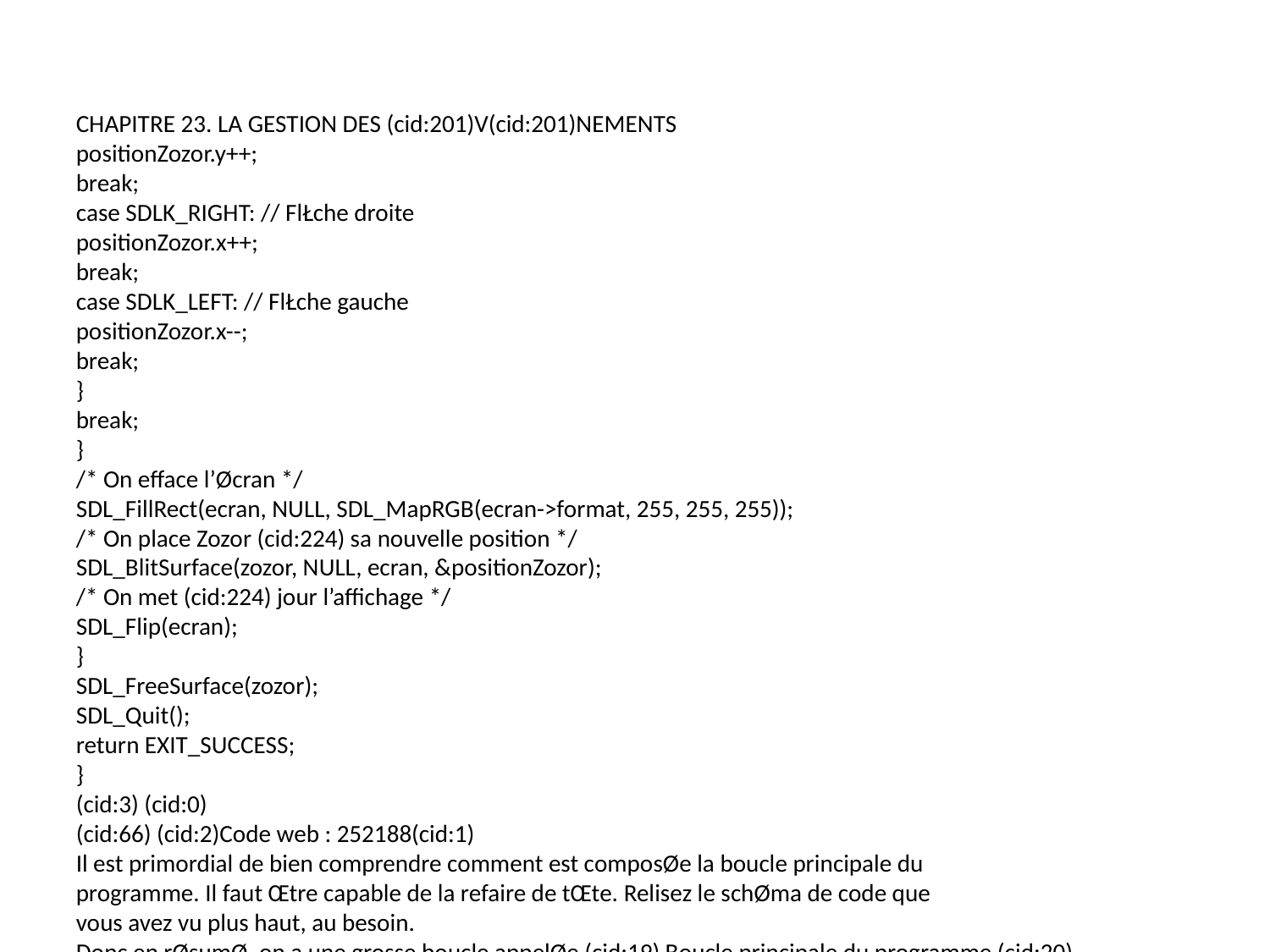

CHAPITRE 23. LA GESTION DES (cid:201)V(cid:201)NEMENTS
positionZozor.y++;
break;
case SDLK_RIGHT: // FlŁche droite
positionZozor.x++;
break;
case SDLK_LEFT: // FlŁche gauche
positionZozor.x--;
break;
}
break;
}
/* On efface l’Øcran */
SDL_FillRect(ecran, NULL, SDL_MapRGB(ecran->format, 255, 255, 255));
/* On place Zozor (cid:224) sa nouvelle position */
SDL_BlitSurface(zozor, NULL, ecran, &positionZozor);
/* On met (cid:224) jour l’affichage */
SDL_Flip(ecran);
}
SDL_FreeSurface(zozor);
SDL_Quit();
return EXIT_SUCCESS;
}
(cid:3) (cid:0)
(cid:66) (cid:2)Code web : 252188(cid:1)
Il est primordial de bien comprendre comment est composØe la boucle principale du
programme. Il faut Œtre capable de la refaire de tŒte. Relisez le schØma de code que
vous avez vu plus haut, au besoin.
Donc en rØsumØ, on a une grosse boucle appelØe (cid:19) Boucle principale du programme (cid:20).
Ellenes’arrŒteraquesionledemandeenmettantleboolØencontinuer(cid:224)0.Danscette
boucle,onrØcupŁred’abordunØvØnement(cid:224)traiter.OnfaitunswitchpourdØterminer
de quel type d’ØvØnement il s’agit. En fonction de l’ØvØnement, on e(cid:27)ectue di(cid:27)Ørentes
actions. Ici, je mets (cid:224) jour les coordonnØes de Zozor pour donner l’impression qu’on le
dØplace.
Ensuite, aprŁs le switch vous devez mettre (cid:224) jour votre Øcran comme suit.
1. PremiŁrement, vous e(cid:27)acez l’Øcran via un SDL_FillRect (de la couleur de fond
que vous voulez).
2. Ensuite, vous blittez vos surfaces sur l’Øcran. Ici, je n’ai eu besoin de blitter que
Zozor car il n’y a que lui. Vous noterez, et c’est trŁs important, que je blitte
Zozor (cid:224) positionZozor! C’est l(cid:224) que la di(cid:27)Ørence se fait : si j’ai mis (cid:224) jour
positionZozorauparavant,alorsZozorappara(cid:238)tra(cid:224)unautreendroitetonaura
l’impression qu’on l’a dØplacØ!
3. En(cid:28)n, toute derniŁre chose (cid:224) faire : SDL_Flip. Cela ordonne la mise (cid:224) jour de
l’Øcran aux yeux de l’utilisateur.
364